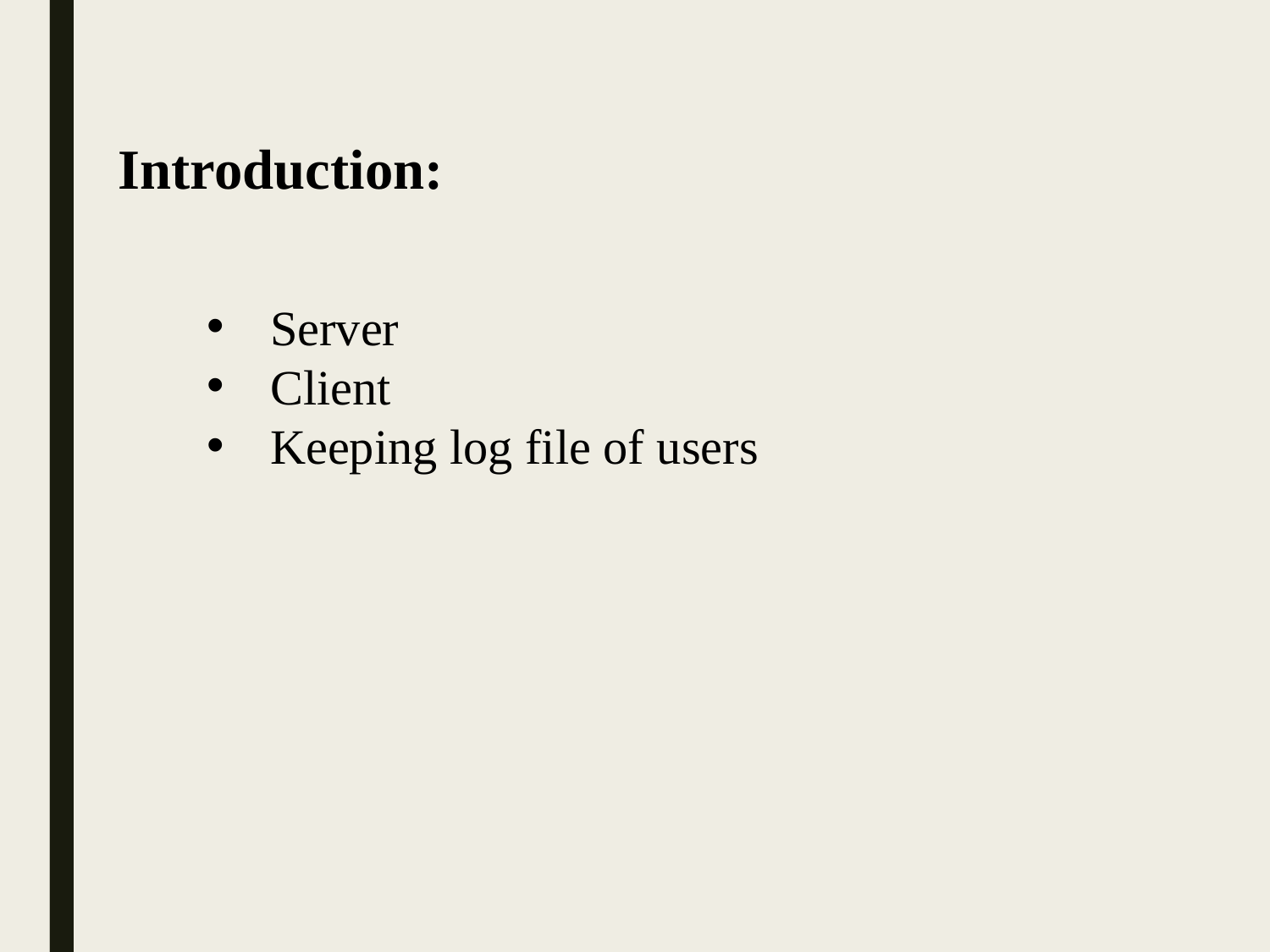

Introduction:

Server
Client
Keeping log file of users